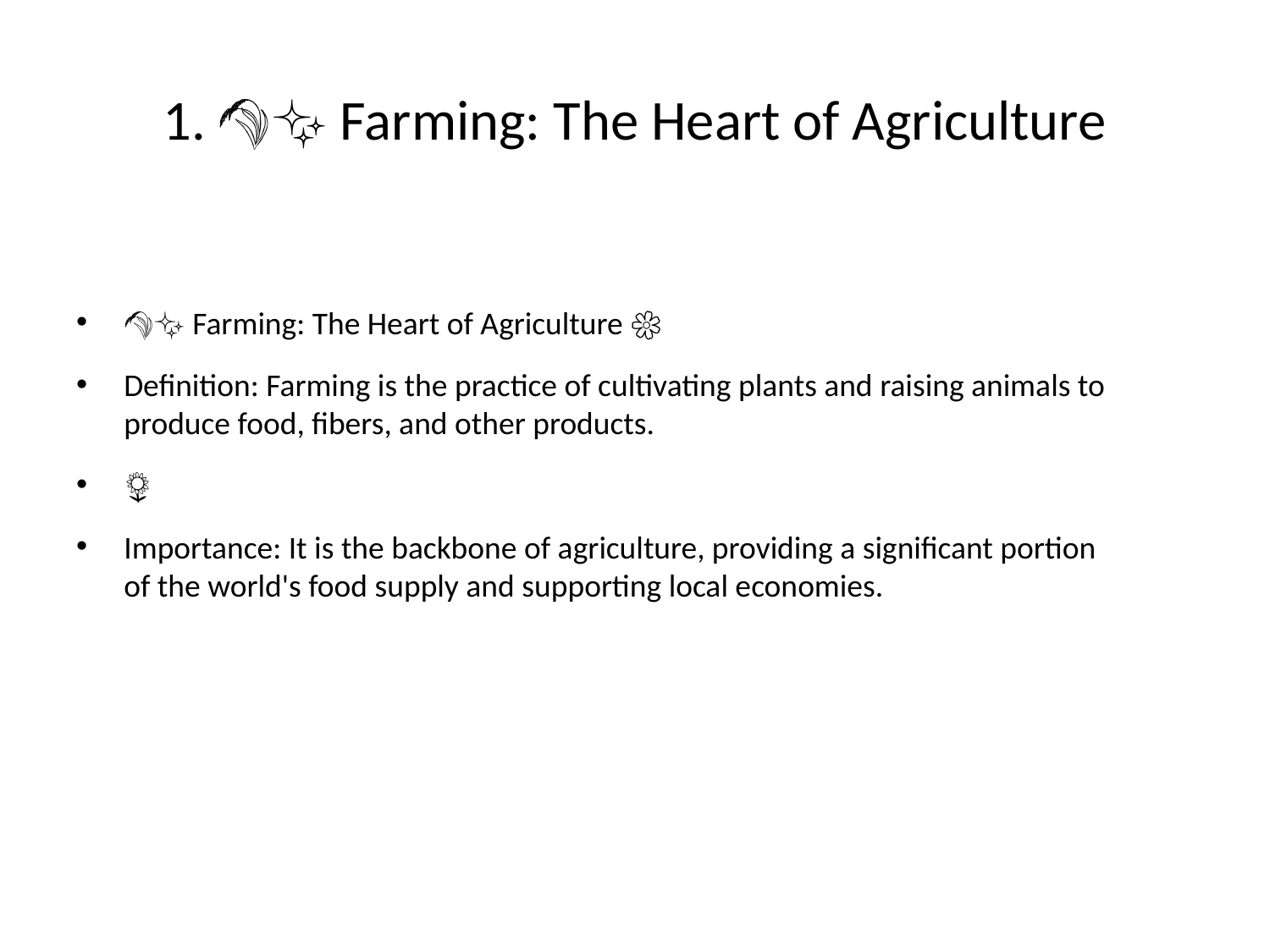

# 1. 🌾✨ Farming: The Heart of Agriculture

🌾✨ Farming: The Heart of Agriculture 🌼
Definition: Farming is the practice of cultivating plants and raising animals to
produce food, fibers, and other products.
🌻
Importance: It is the backbone of agriculture, providing a significant portion
of the world's food supply and supporting local economies.